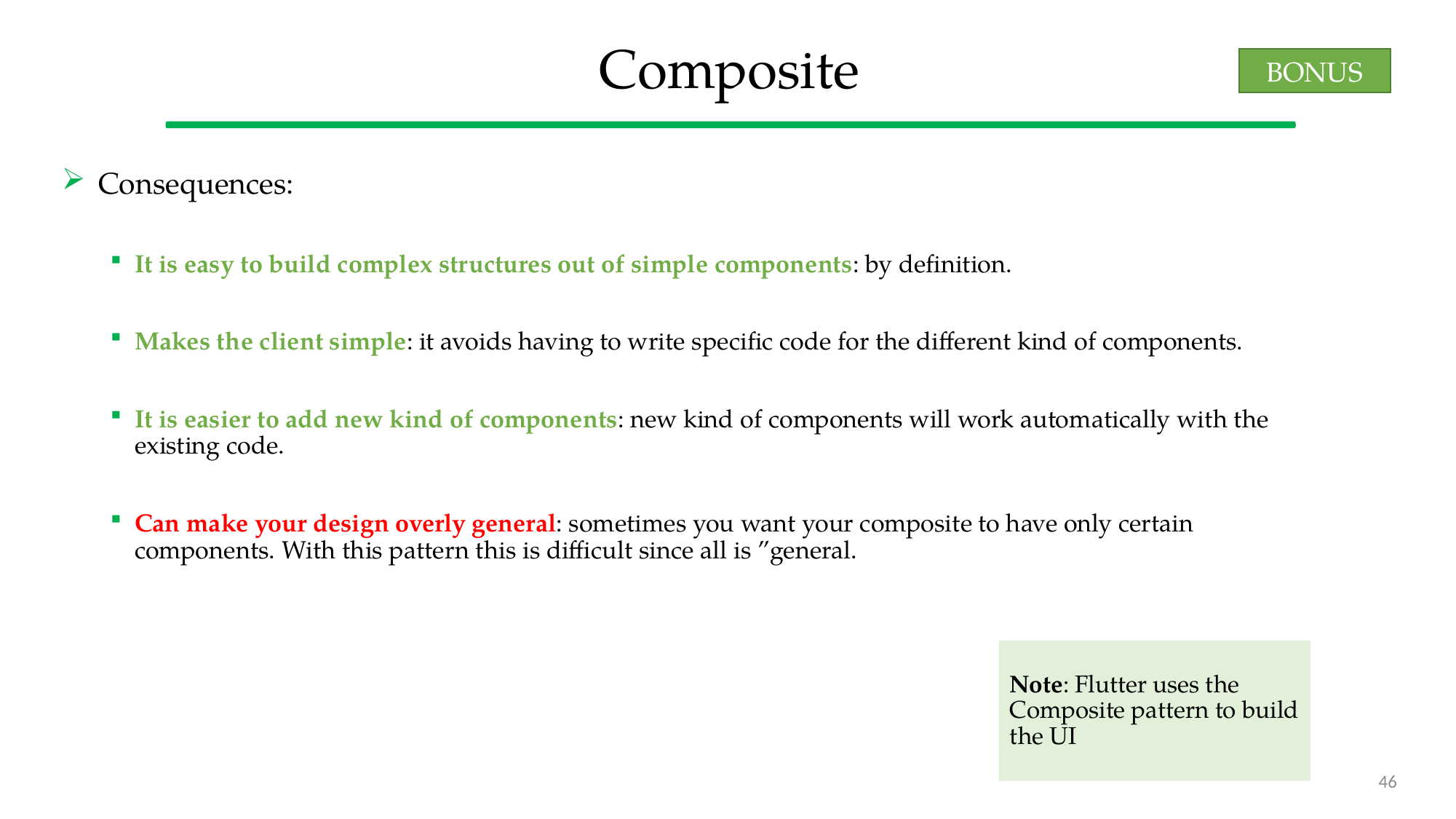

# Composite
BONUS
Consequences:

It is easy to build complex structures out of simple components: by definition.

Makes the client simple: it avoids having to write specific code for the different kind of components.

It is easier to add new kind of components: new kind of components will work automatically with the existing code.

Can make your design overly general: sometimes you want your composite to have only certain components. With this pattern this is difficult since all is ”general.

Note: Flutter uses the Composite pattern to build the UI
46